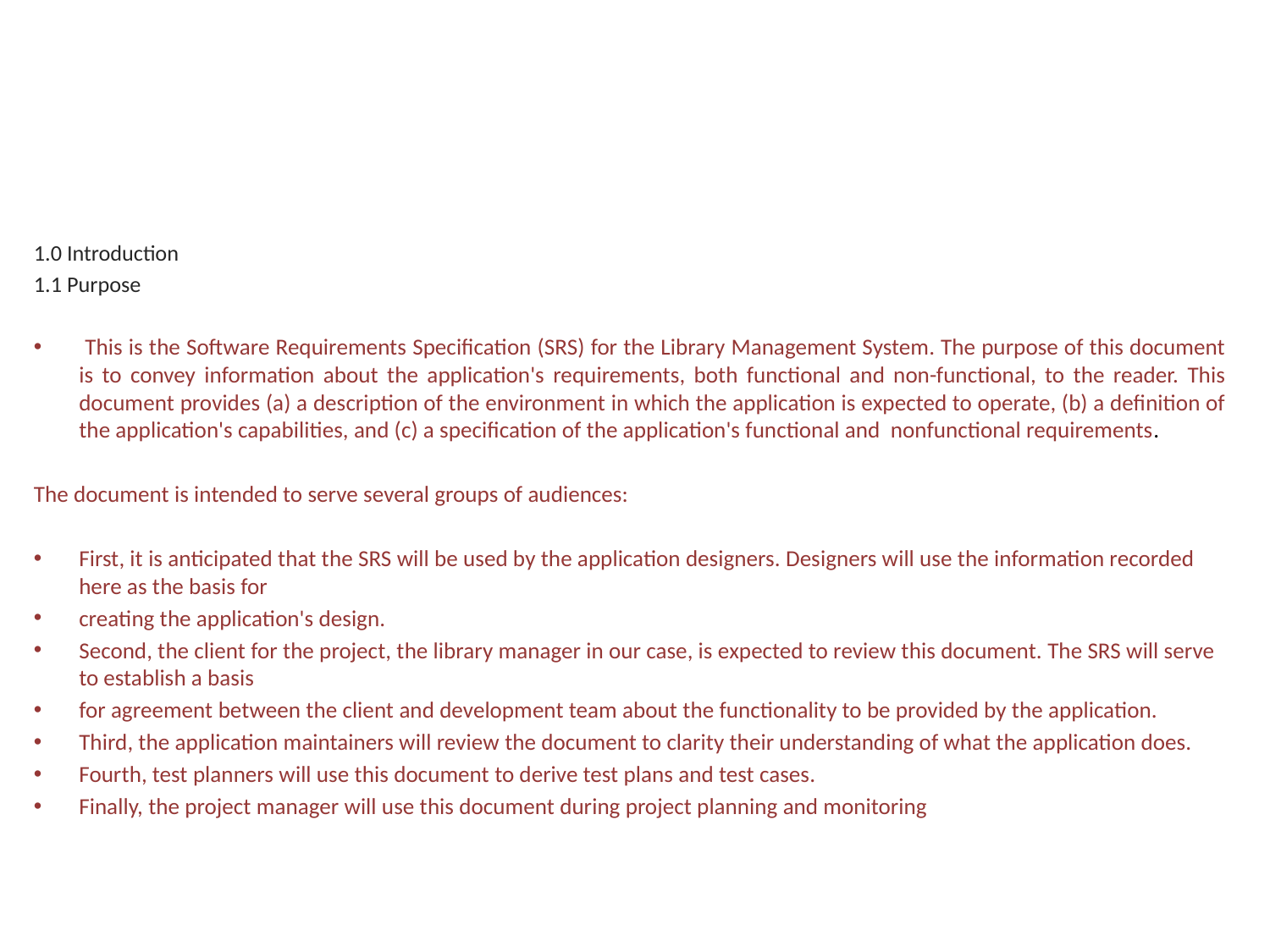

#
1.0 Introduction
1.1 Purpose

 This is the Software Requirements Specification (SRS) for the Library Management System. The purpose of this document is to convey information about the application's requirements, both functional and non-functional, to the reader. This document provides (a) a description of the environment in which the application is expected to operate, (b) a definition of the application's capabilities, and (c) a specification of the application's functional and  nonfunctional requirements.

The document is intended to serve several groups of audiences:

First, it is anticipated that the SRS will be used by the application designers. Designers will use the information recorded here as the basis for
creating the application's design.
Second, the client for the project, the library manager in our case, is expected to review this document. The SRS will serve to establish a basis
for agreement between the client and development team about the functionality to be provided by the application.
Third, the application maintainers will review the document to clarity their understanding of what the application does.
Fourth, test planners will use this document to derive test plans and test cases.
Finally, the project manager will use this document during project planning and monitoring